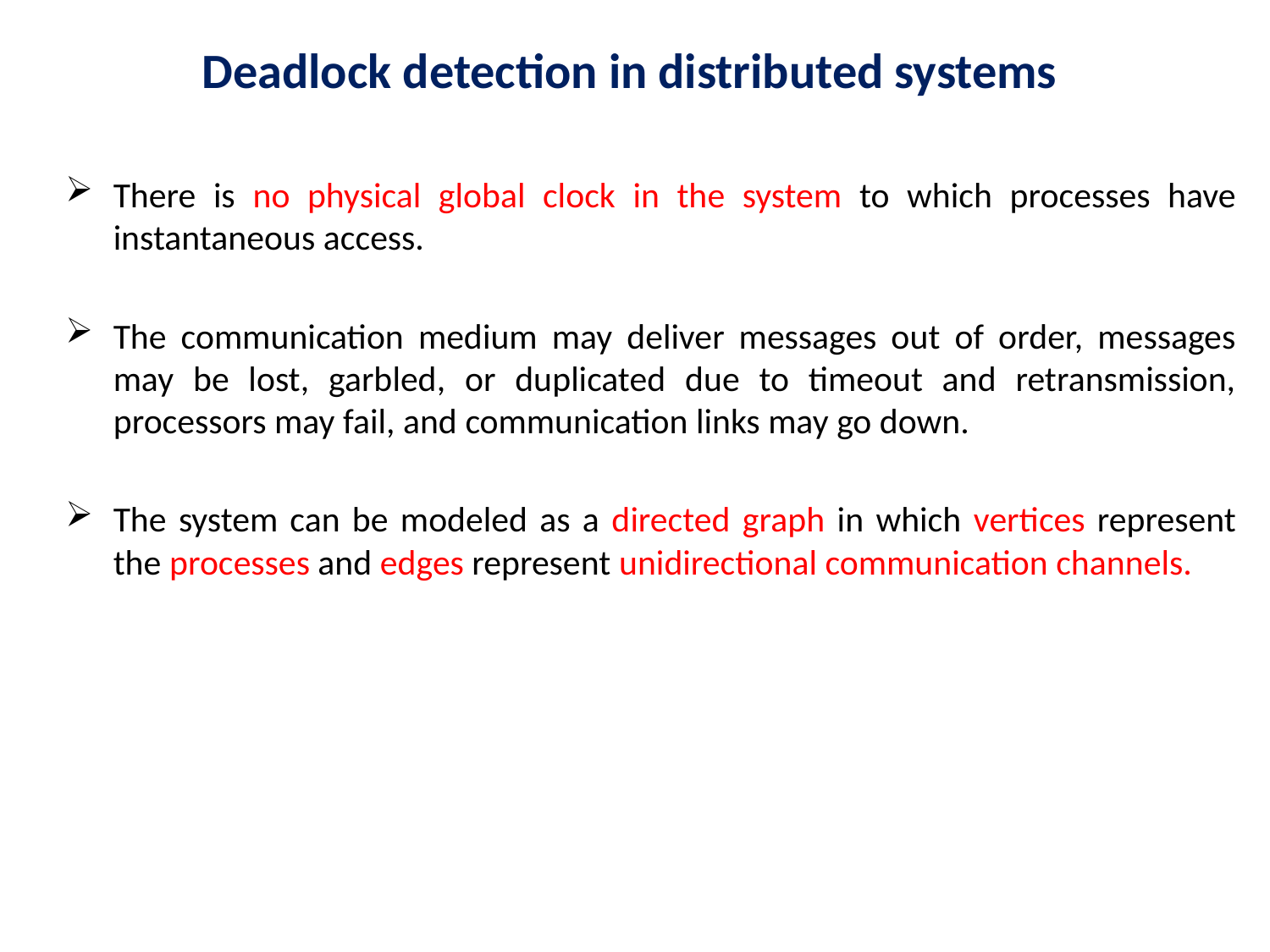

# Deadlock detection in distributed systems

There is no physical global clock in the system to which processes have instantaneous access.

The communication medium may deliver messages out of order, messages may be lost, garbled, or duplicated due to timeout and retransmission, processors may fail, and communication links may go down.

The system can be modeled as a directed graph in which vertices represent the processes and edges represent unidirectional communication channels.